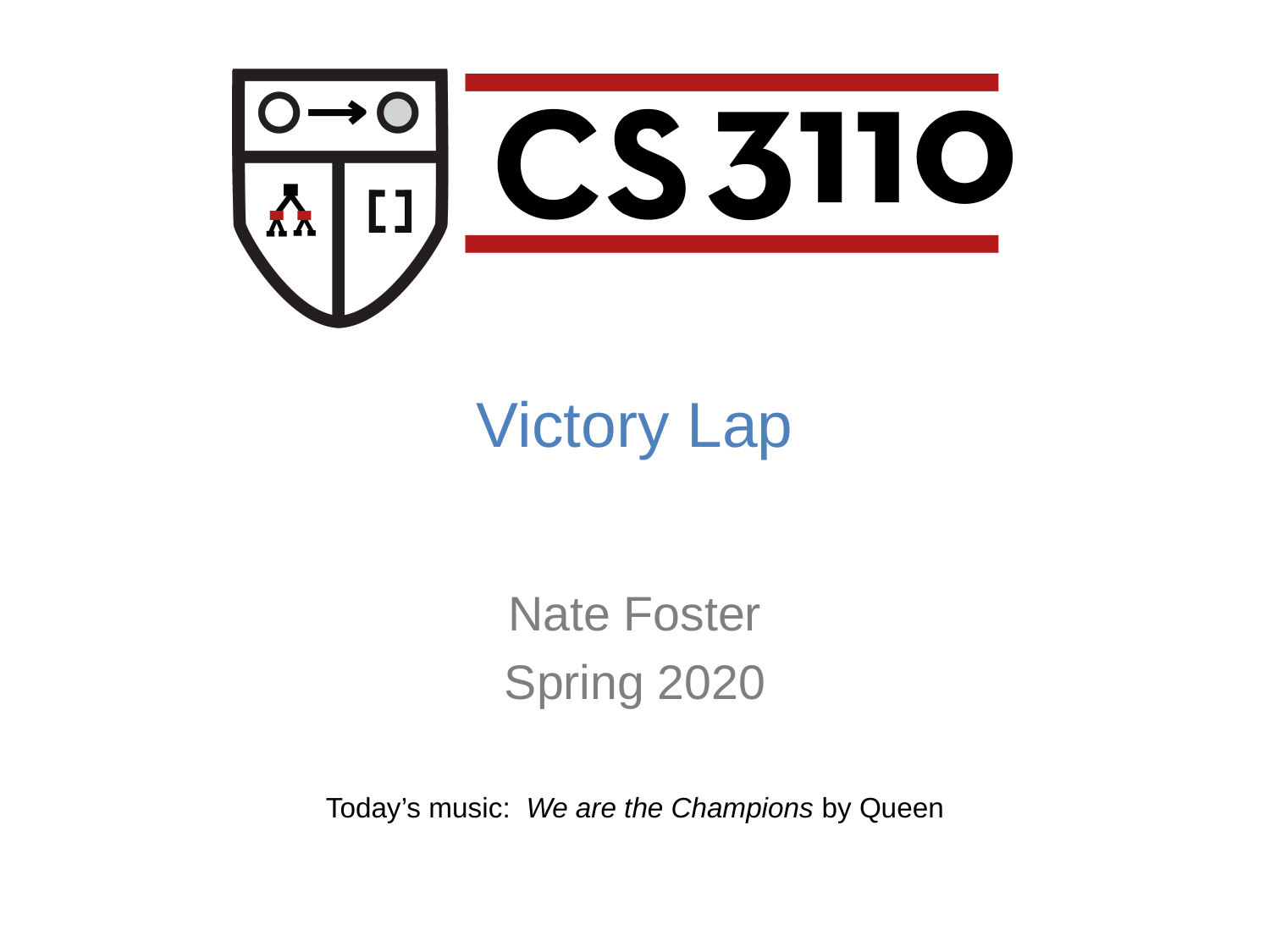

Victory Lap
Nate Foster
Spring 2020
Today’s music:  We are the Champions by Queen